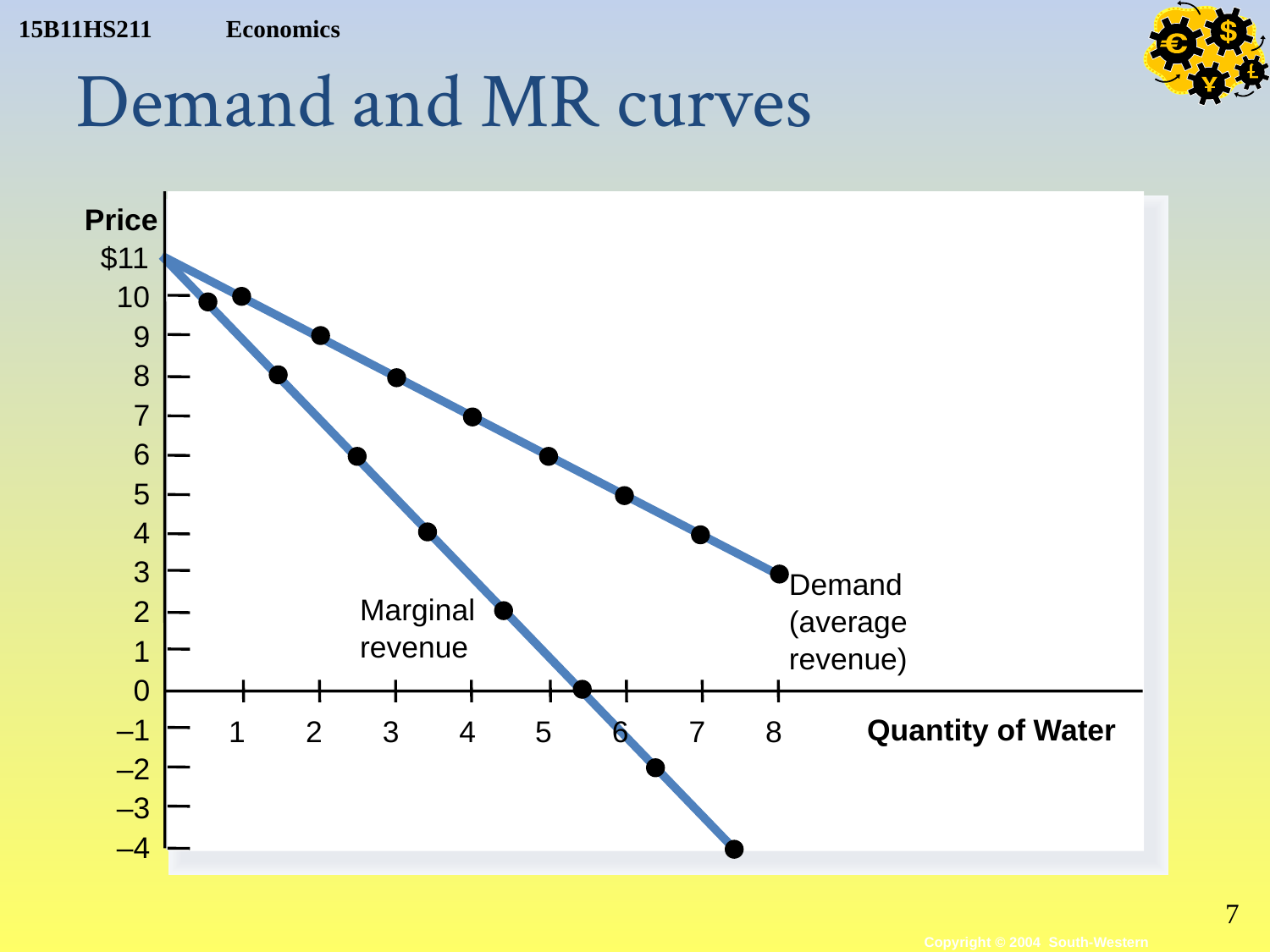

Demand and MR curves

Price

$11

10

9

8

7

6

5

4

3
Demand
(average
revenue)

Marginal
revenue
2

1

0

–1
Quantity of Water
1
2
3
4
5
6
7
8

–2

–3

–4

7
Copyright © 2004  South-Western